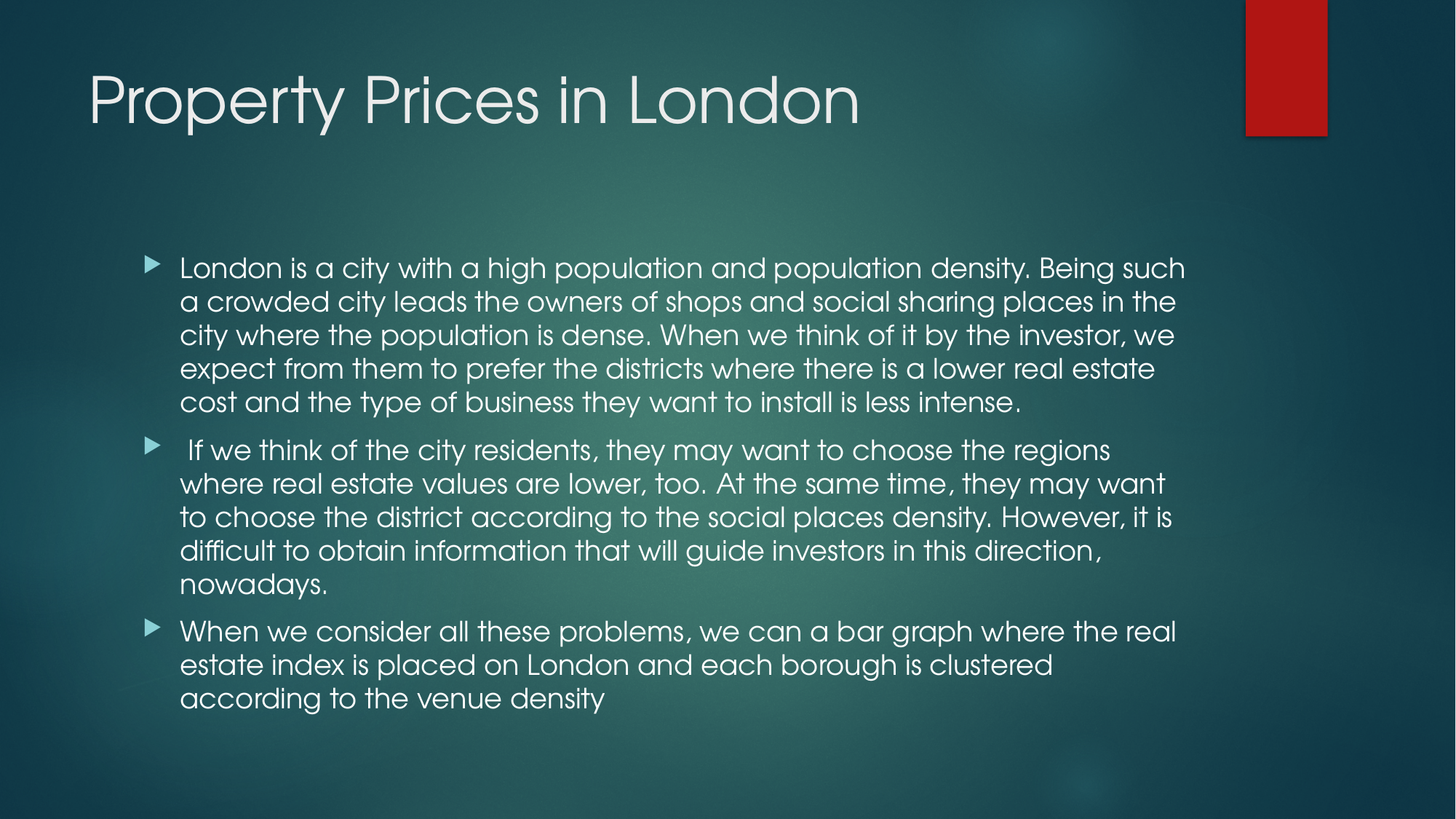

# Property Prices in London
London is a city with a high population and population density. Being such a crowded city leads the owners of shops and social sharing places in the city where the population is dense. When we think of it by the investor, we expect from them to prefer the districts where there is a lower real estate cost and the type of business they want to install is less intense.
 If we think of the city residents, they may want to choose the regions where real estate values are lower, too. At the same time, they may want to choose the district according to the social places density. However, it is difficult to obtain information that will guide investors in this direction, nowadays.
When we consider all these problems, we can a bar graph where the real estate index is placed on London and each borough is clustered according to the venue density